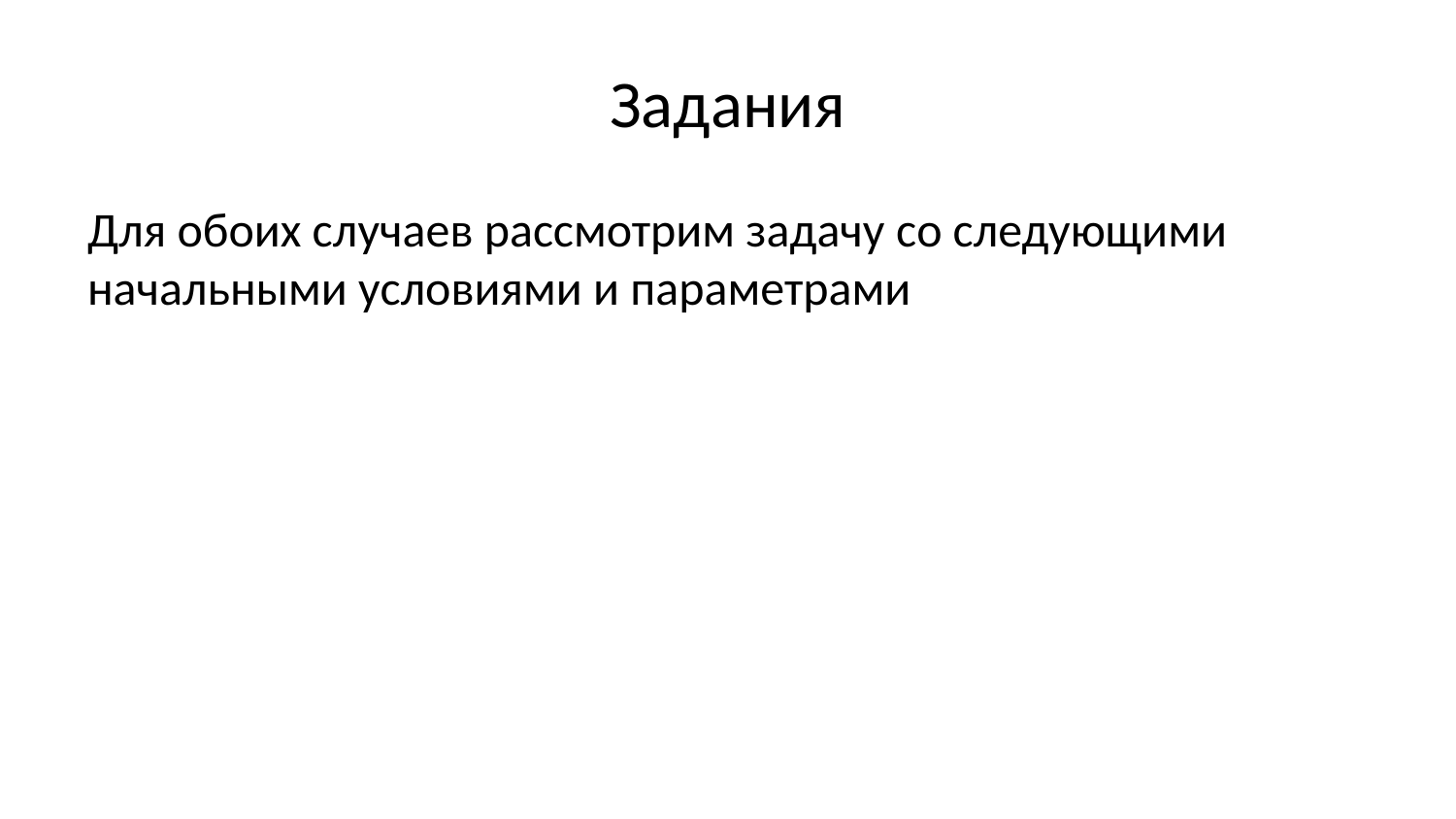

# Задания
Для обоих случаев рассмотрим задачу со следующими начальными условиями и параметрами